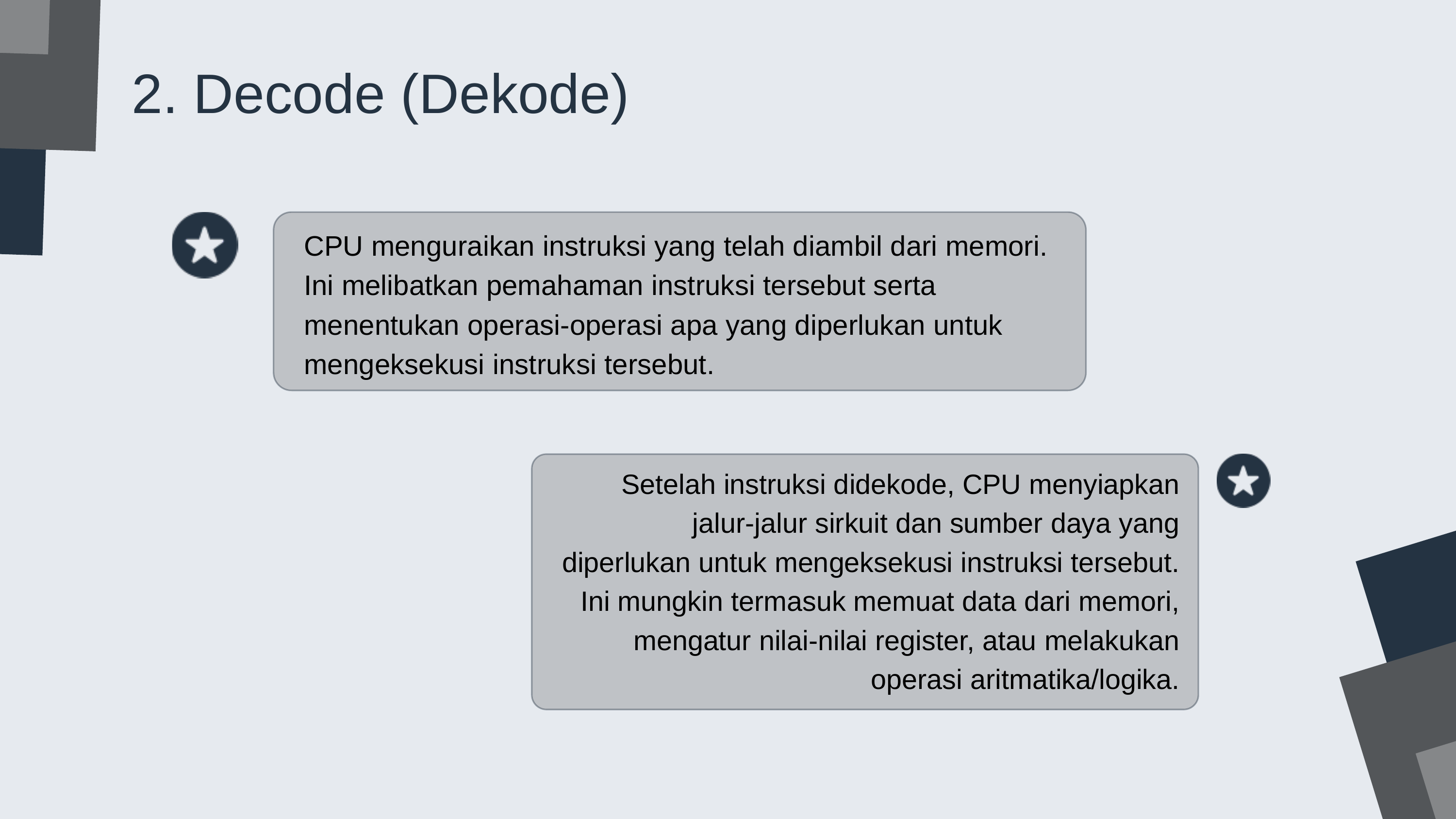

2. Decode (Dekode)

CPU menguraikan instruksi yang telah diambil dari memori. Ini melibatkan pemahaman instruksi tersebut serta menentukan operasi-operasi apa yang diperlukan untuk mengeksekusi instruksi tersebut.

Setelah instruksi didekode, CPU menyiapkan jalur-jalur sirkuit dan sumber daya yang diperlukan untuk mengeksekusi instruksi tersebut. Ini mungkin termasuk memuat data dari memori, mengatur nilai-nilai register, atau melakukan operasi aritmatika/logika.